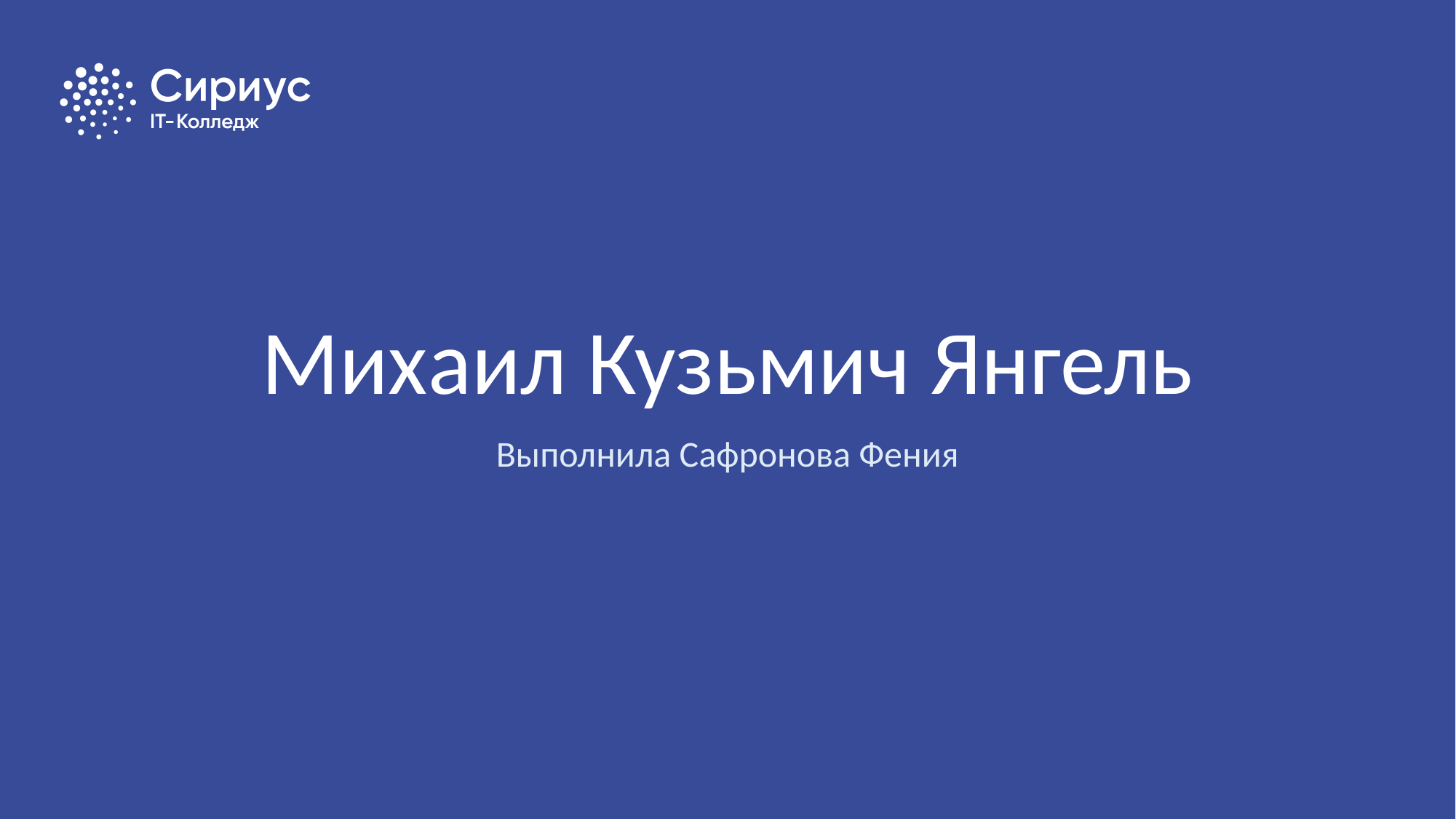

# Михаил Кузьмич Янгель
Выполнила Сафронова Фения